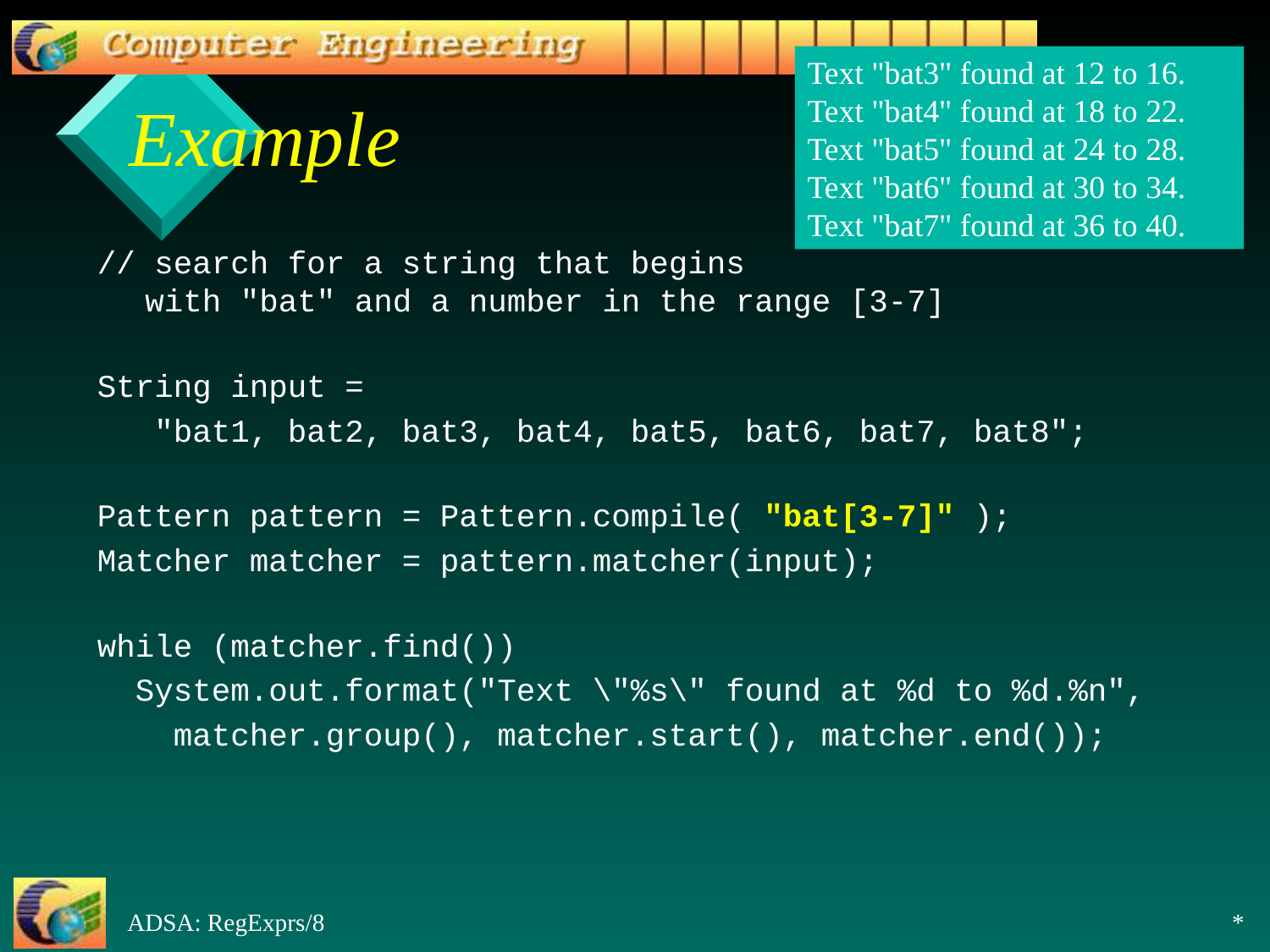

Text "bat3" found at 12 to 16.
Text "bat4" found at 18 to 22.
Text "bat5" found at 24 to 28.
Text "bat6" found at 30 to 34.
Text "bat7" found at 36 to 40.
# Example
// search for a string that begins
with "bat" and a number in the range [3-7]

String input =
   "bat1, bat2, bat3, bat4, bat5, bat6, bat7, bat8";

Pattern pattern = Pattern.compile( "bat[3-7]" );
Matcher matcher = pattern.matcher(input);

while (matcher.find())
  System.out.format("Text \"%s\" found at %d to %d.%n",
    matcher.group(), matcher.start(), matcher.end());